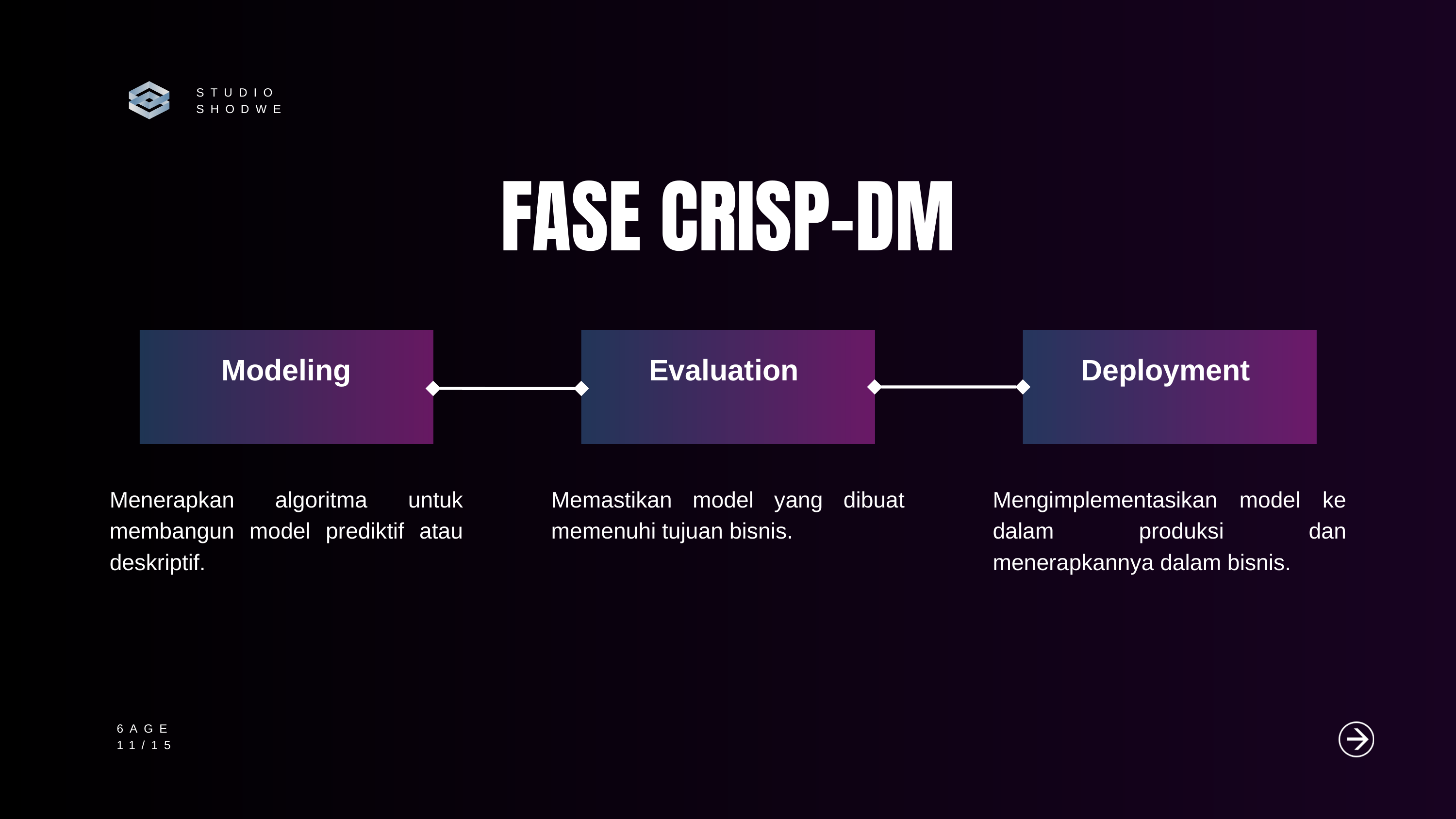

STUDIO SHODWE
FASE CRISP-DM

Modeling
Evaluation
Deployment

Menerapkan algoritma untuk membangun model prediktif atau deskriptif.

Memastikan model yang dibuat memenuhi tujuan bisnis.

Mengimplementasikan model ke dalam produksi dan menerapkannya dalam bisnis.

6AGE
11/15